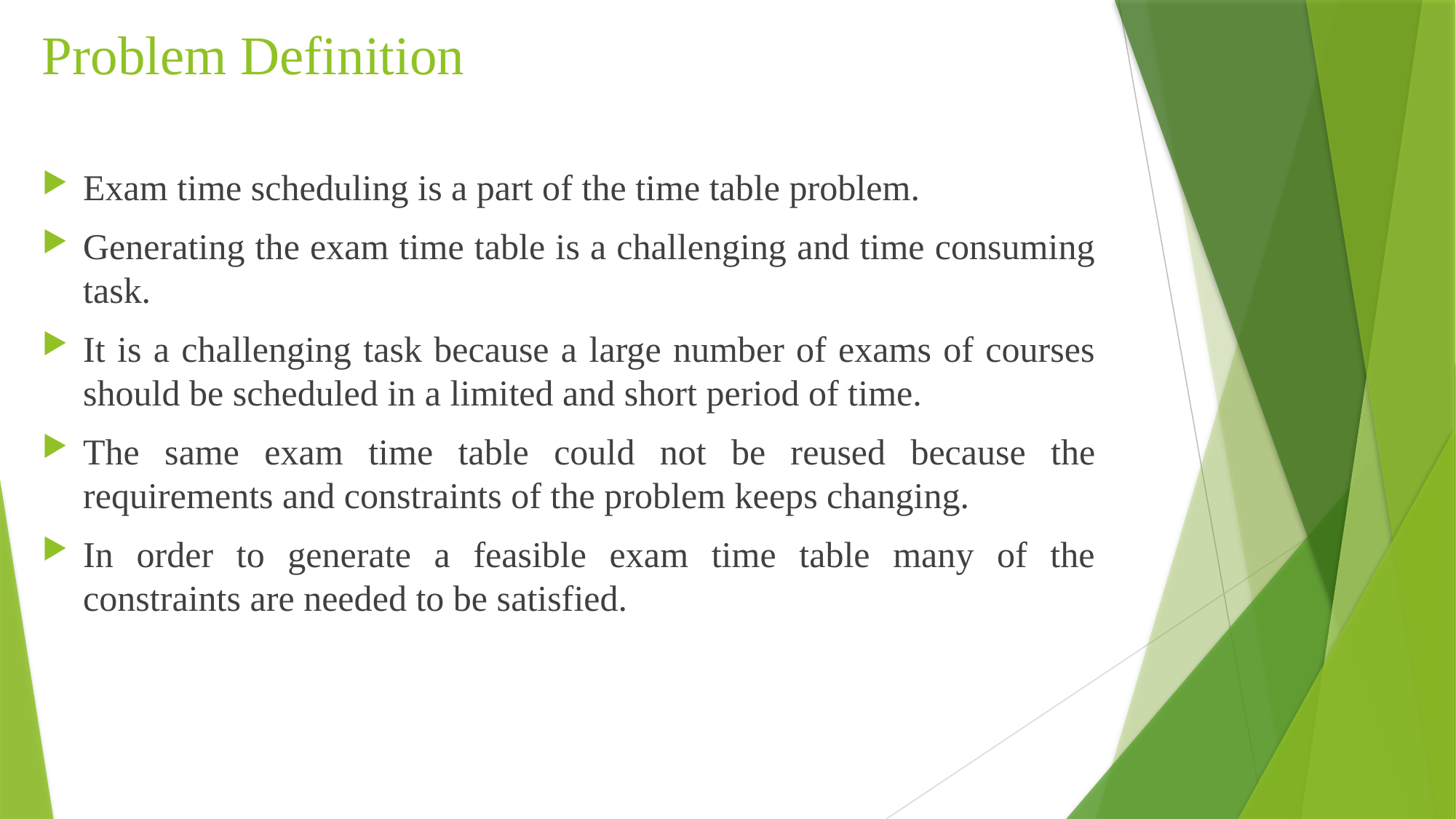

# Problem Definition
Exam time scheduling is a part of the time table problem.
Generating the exam time table is a challenging and time consuming task.
It is a challenging task because a large number of exams of courses should be scheduled in a limited and short period of time.
The same exam time table could not be reused because the requirements and constraints of the problem keeps changing.
In order to generate a feasible exam time table many of the constraints are needed to be satisfied.